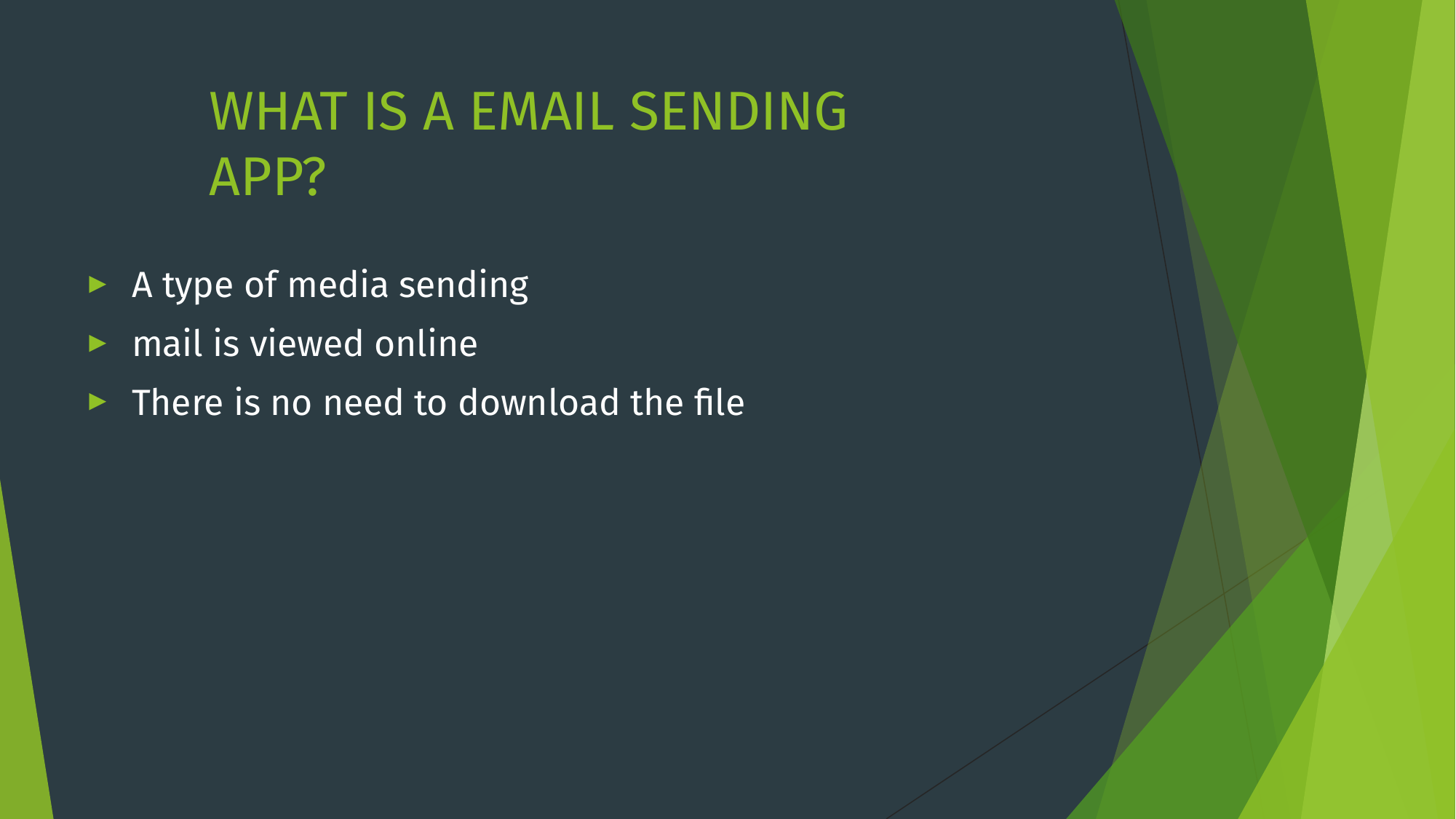

# WHAT IS A EMAIL SENDING APP?
A type of media sending
mail is viewed online
There is no need to download the file